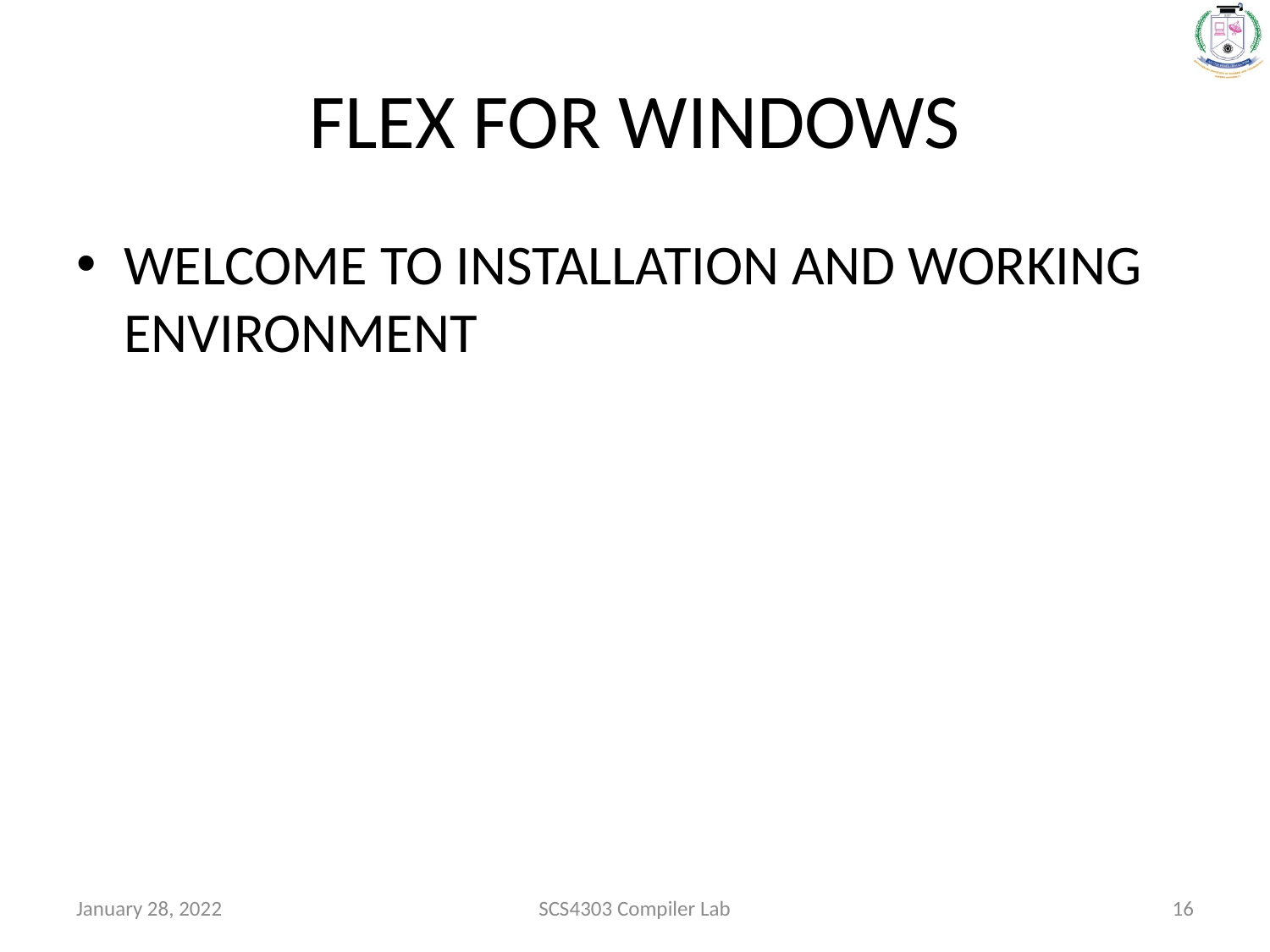

# FLEX FOR WINDOWS
WELCOME TO INSTALLATION AND WORKING ENVIRONMENT
January 28, 2022
SCS4303 Compiler Lab
16